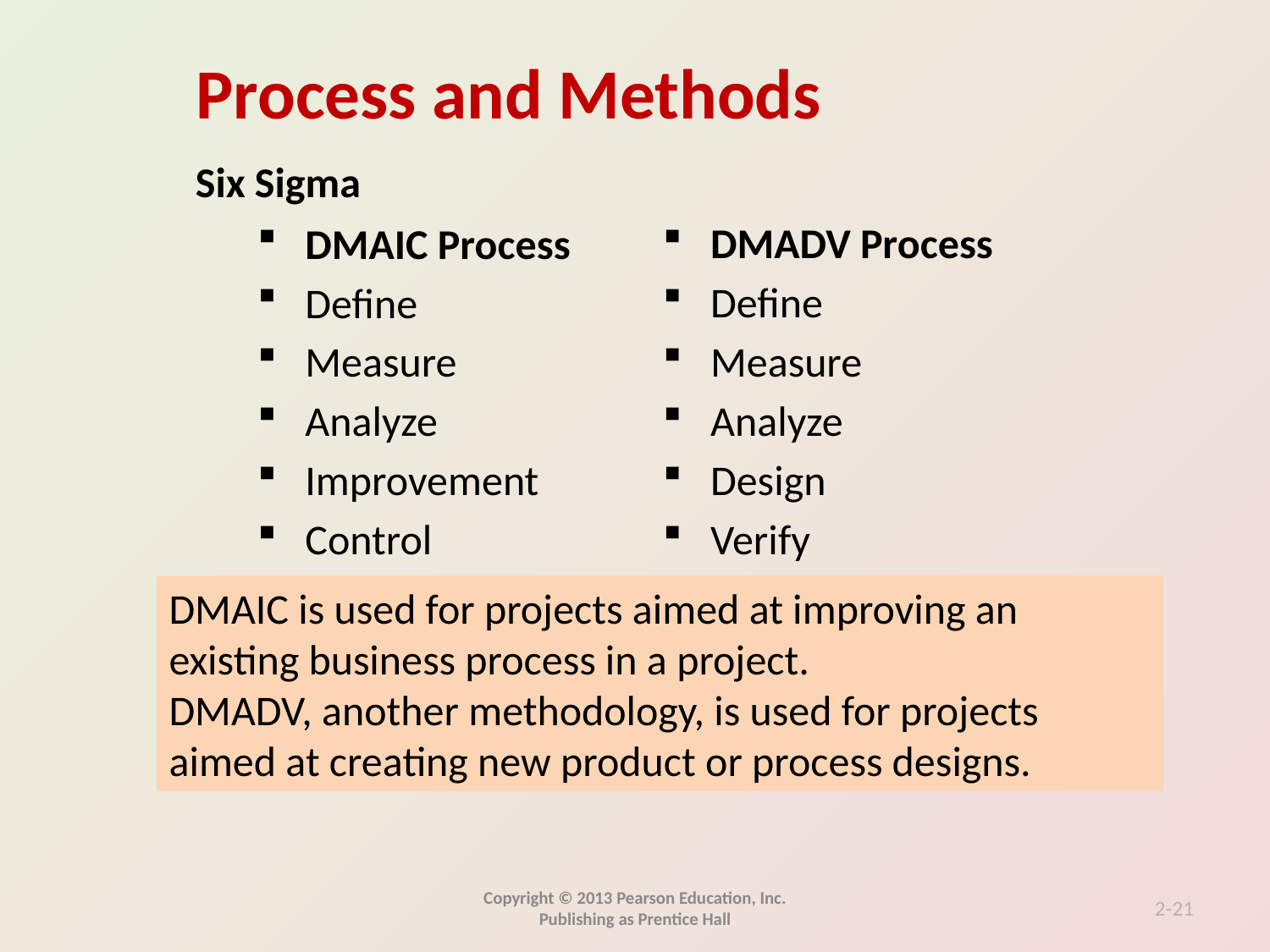

Six Sigma
DMAIC Process
Define
Measure
Analyze
Improvement
Control
DMADV Process
Define
Measure
Analyze
Design
Verify
DMAIC is used for projects aimed at improving an existing business process in a project.
DMADV, another methodology, is used for projects aimed at creating new product or process designs.
Copyright © 2013 Pearson Education, Inc. Publishing as Prentice Hall
2-21